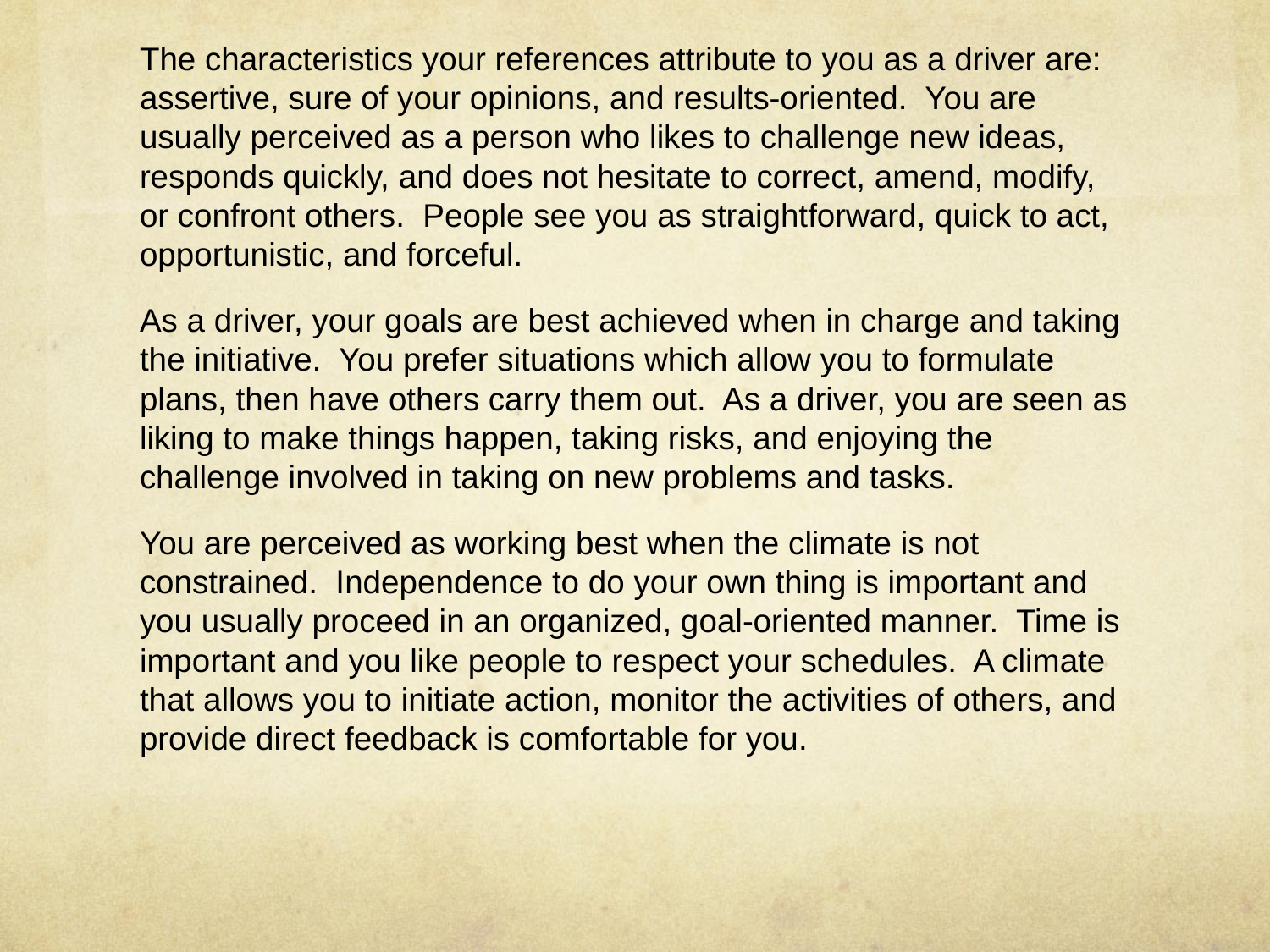

The characteristics your references attribute to you as a driver are:  assertive, sure of your opinions, and results-oriented.  You are usually perceived as a person who likes to challenge new ideas, responds quickly, and does not hesitate to correct, amend, modify, or confront others.  People see you as straightforward, quick to act, opportunistic, and forceful.
As a driver, your goals are best achieved when in charge and taking the initiative.  You prefer situations which allow you to formulate plans, then have others carry them out.  As a driver, you are seen as liking to make things happen, taking risks, and enjoying the challenge involved in taking on new problems and tasks.
You are perceived as working best when the climate is not constrained.  Independence to do your own thing is important and you usually proceed in an organized, goal-oriented manner.  Time is important and you like people to respect your schedules.  A climate that allows you to initiate action, monitor the activities of others, and provide direct feedback is comfortable for you.